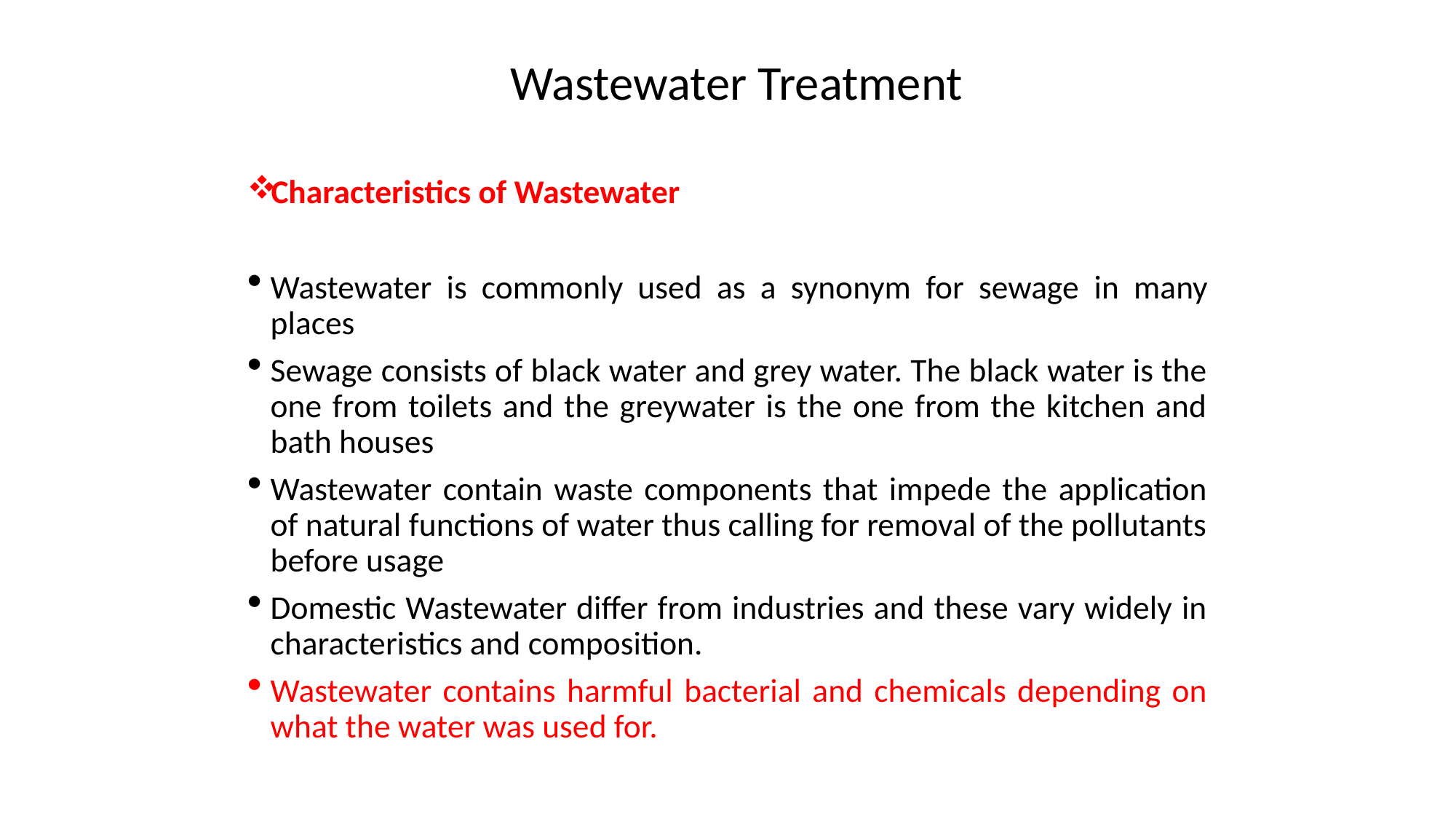

# Wastewater Treatment

Characteristics of Wastewater

Wastewater is commonly used as a synonym for sewage in many places
Sewage consists of black water and grey water. The black water is the one from toilets and the greywater is the one from the kitchen and bath houses
Wastewater contain waste components that impede the application of natural functions of water thus calling for removal of the pollutants before usage
Domestic Wastewater differ from industries and these vary widely in characteristics and composition.
Wastewater contains harmful bacterial and chemicals depending on what the water was used for.